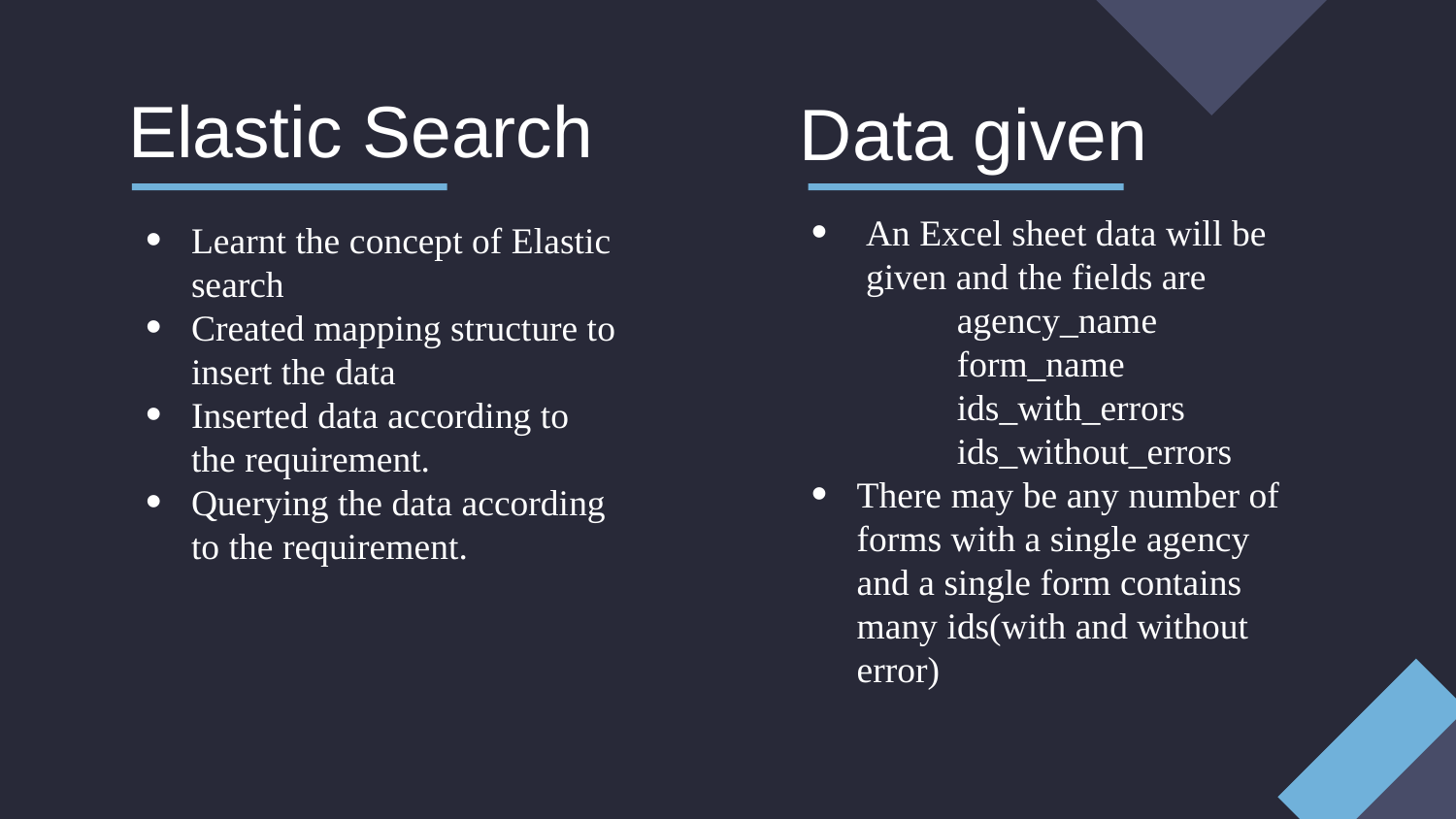

# Elastic Search
Data given
An Excel sheet data will be given and the fields are
	agency_name
	form_name
	ids_with_errors
	ids_without_errors
There may be any number of forms with a single agency and a single form contains many ids(with and without error)

Learnt the concept of Elastic search
Created mapping structure to insert the data
Inserted data according to the requirement.
Querying the data according to the requirement.